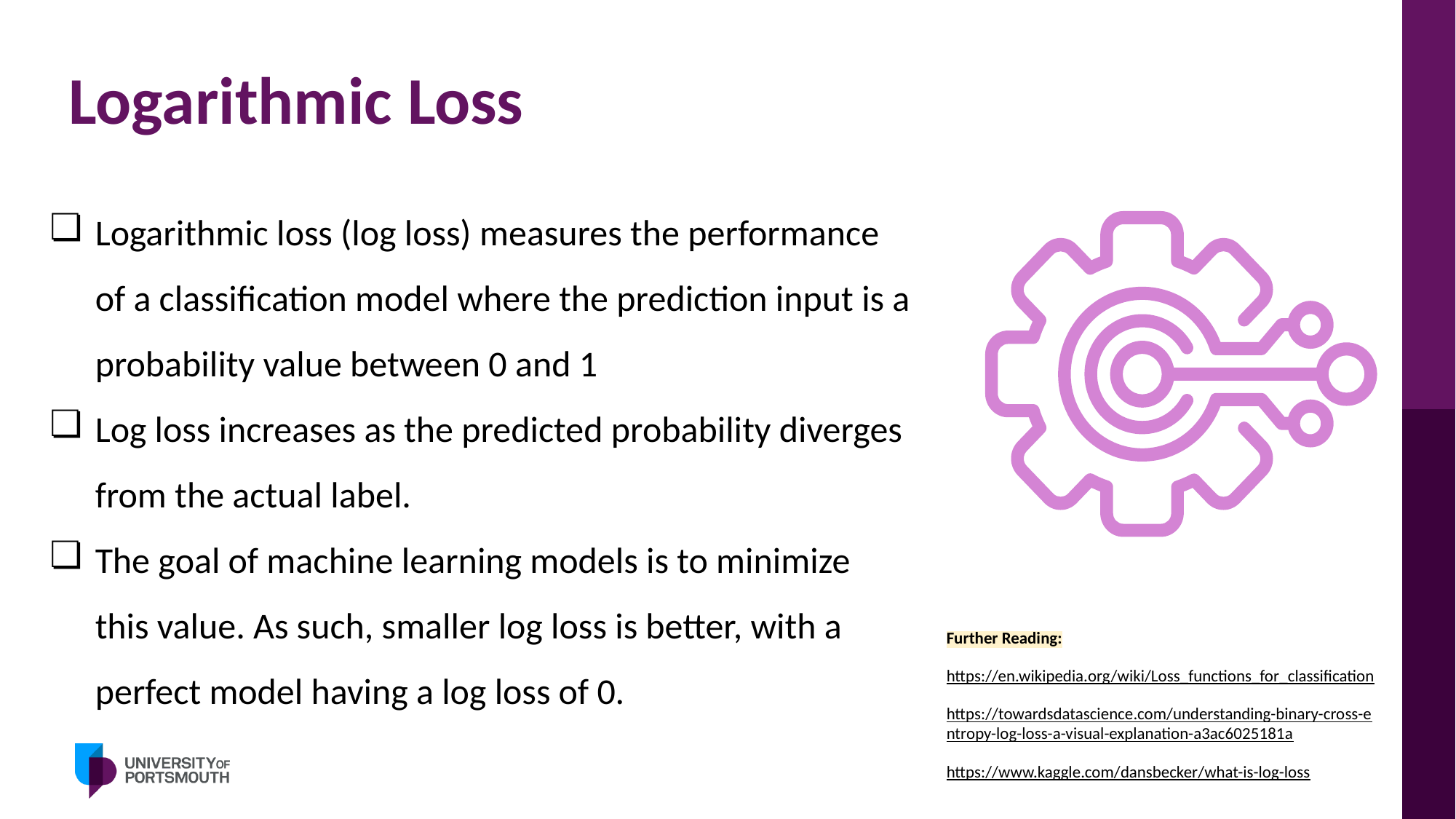

# Logarithmic Loss
Logarithmic loss (log loss) measures the performance of a classification model where the prediction input is a probability value between 0 and 1
Log loss increases as the predicted probability diverges from the actual label.
The goal of machine learning models is to minimize this value. As such, smaller log loss is better, with a perfect model having a log loss of 0.

Further Reading:
https://en.wikipedia.org/wiki/Loss_functions_for_classification
https://towardsdatascience.com/understanding-binary-cross-entropy-log-loss-a-visual-explanation-a3ac6025181a
https://www.kaggle.com/dansbecker/what-is-log-loss